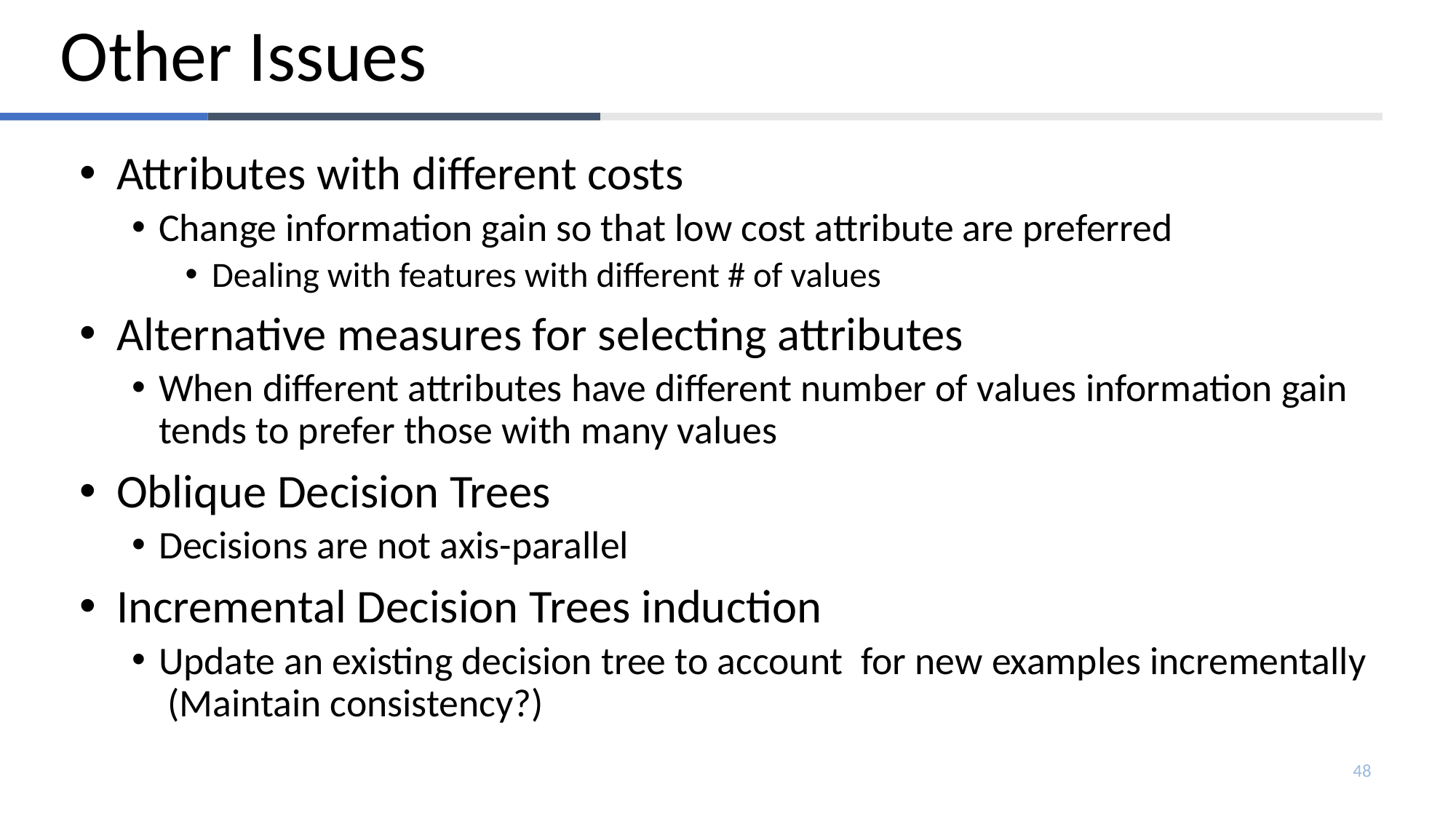

# Other Issues
 Attributes with different costs
Change information gain so that low cost attribute are preferred
Dealing with features with different # of values
 Alternative measures for selecting attributes
When different attributes have different number of values information gain tends to prefer those with many values
 Oblique Decision Trees
Decisions are not axis-parallel
 Incremental Decision Trees induction
Update an existing decision tree to account  for new examples incrementally  (Maintain consistency?)

48